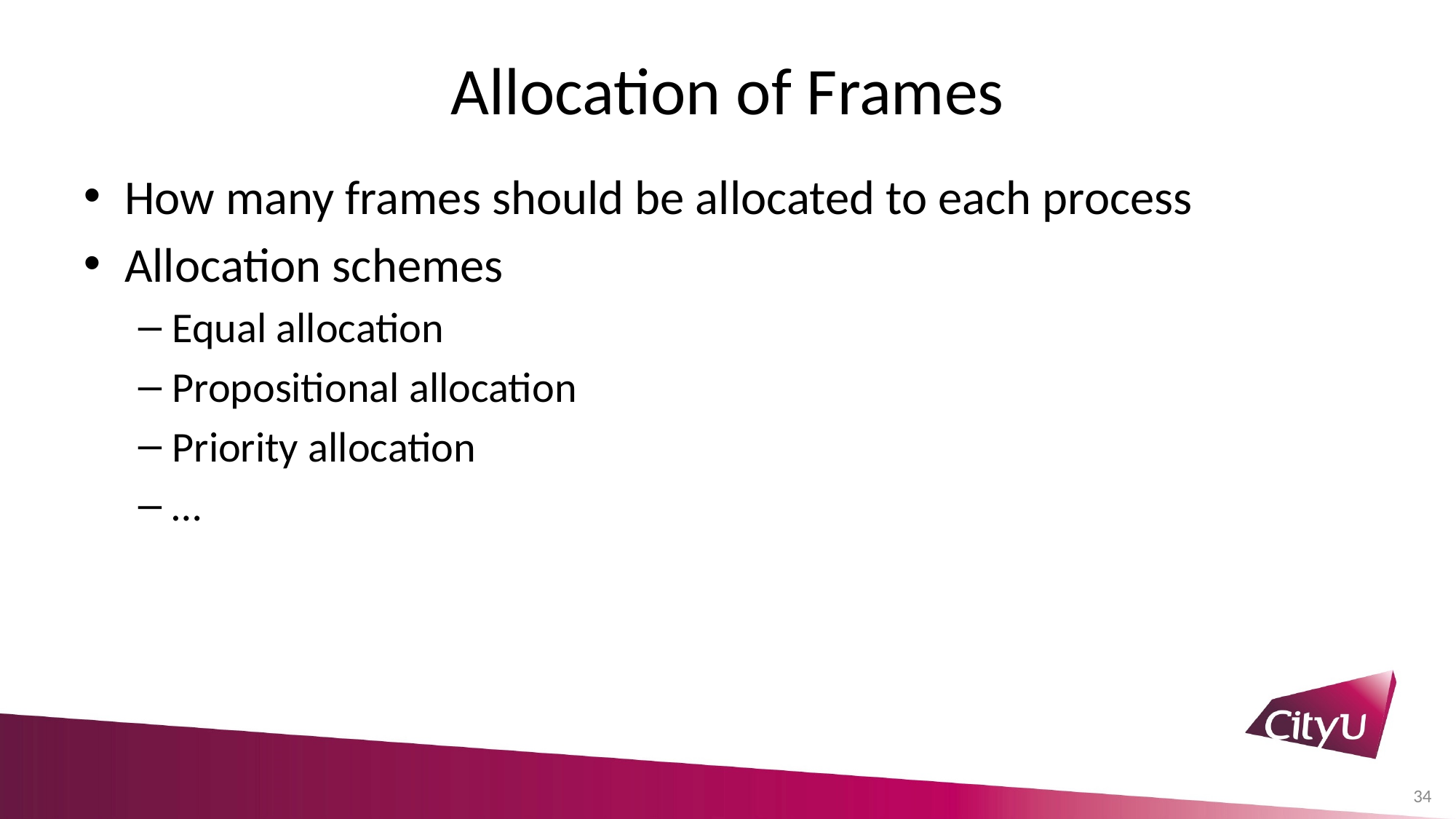

# Allocation of Frames
How many frames should be allocated to each process
Allocation schemes
Equal allocation
Propositional allocation
Priority allocation
…
34